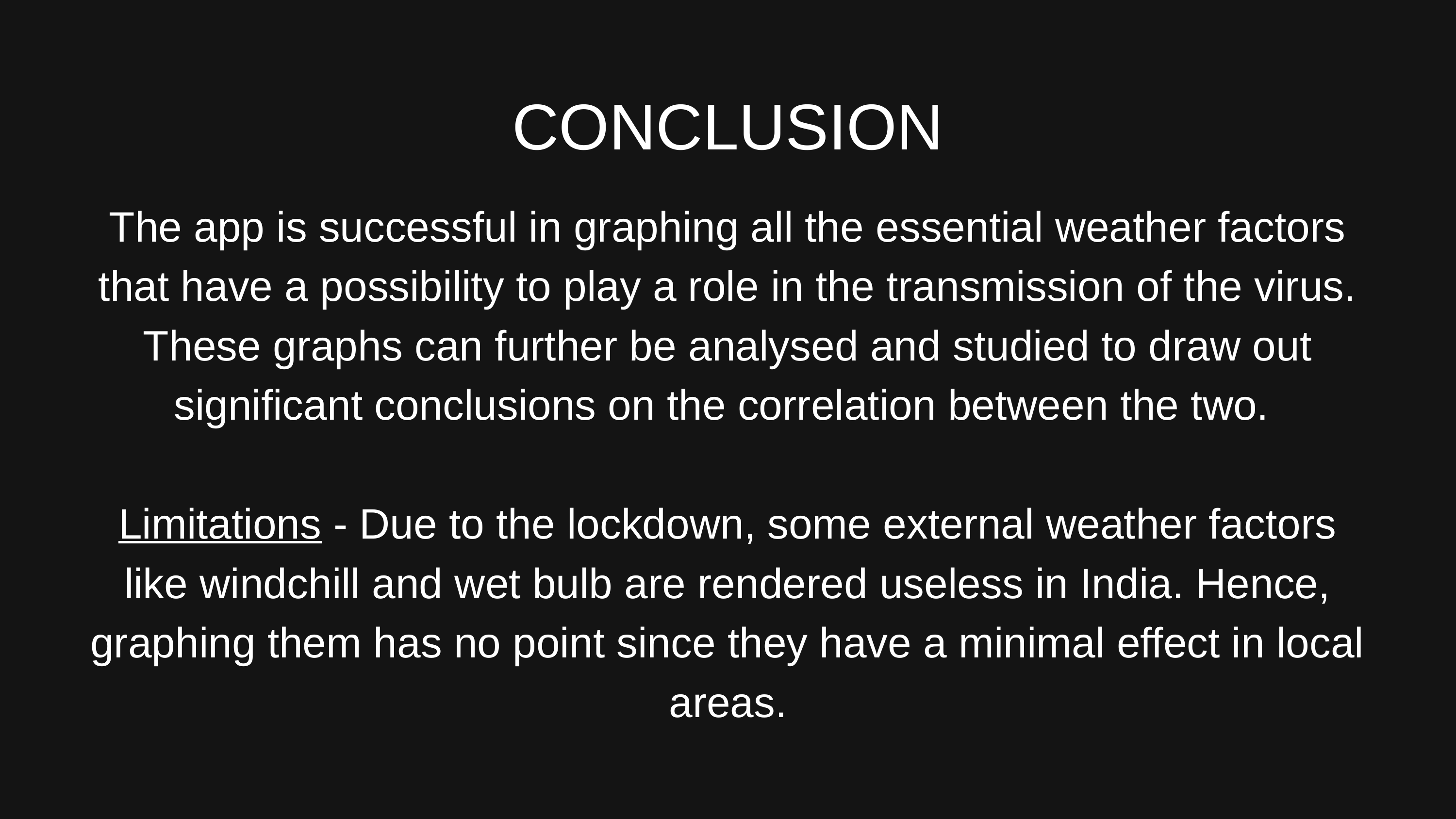

CONCLUSION
The app is successful in graphing all the essential weather factors that have a possibility to play a role in the transmission of the virus. These graphs can further be analysed and studied to draw out significant conclusions on the correlation between the two.

Limitations - Due to the lockdown, some external weather factors like windchill and wet bulb are rendered useless in India. Hence, graphing them has no point since they have a minimal effect in local areas.